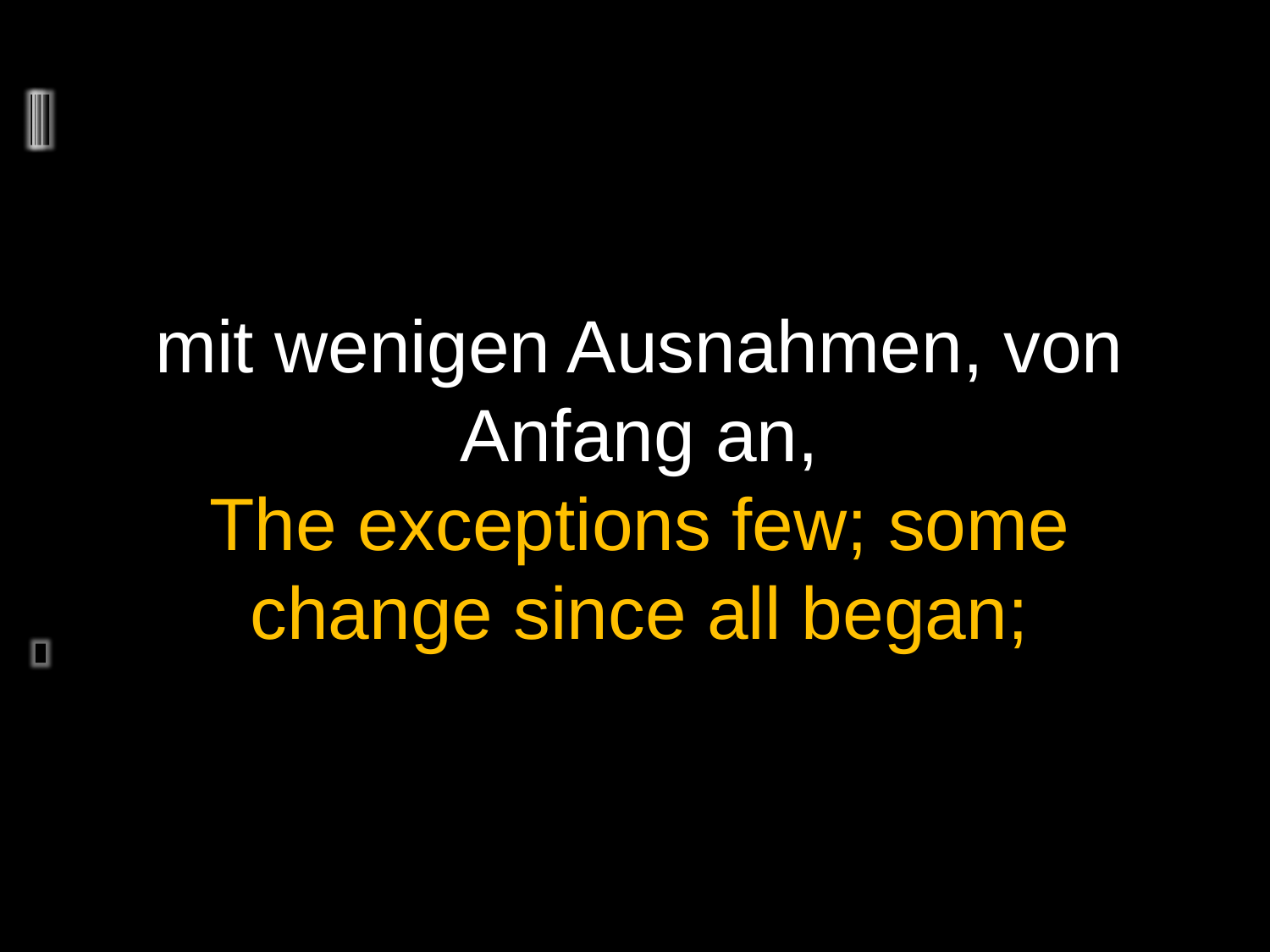

mit wenigen Ausnahmen, von Anfang an,
The exceptions few; some change since all began;
	2